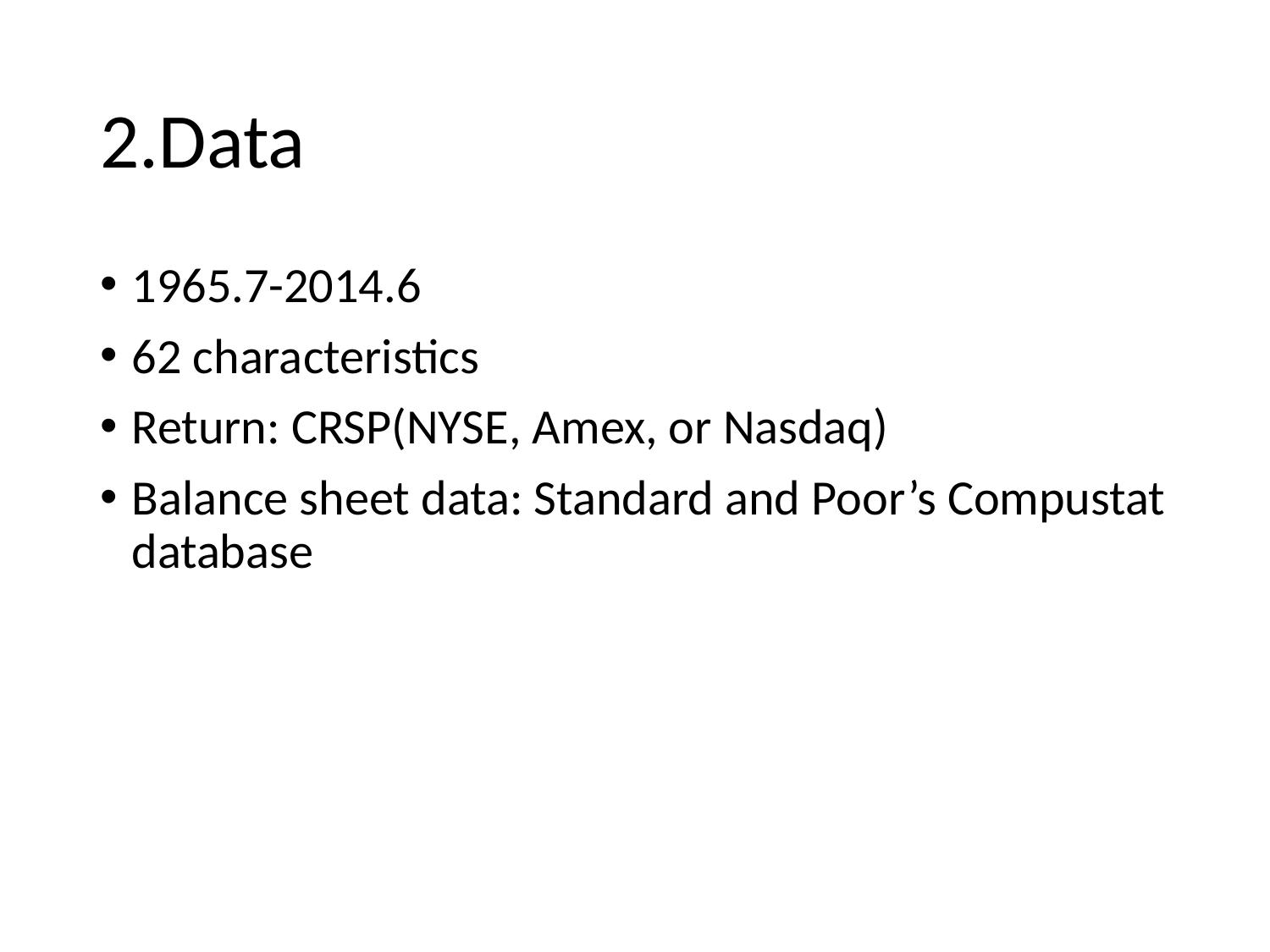

# 2.Data
1965.7-2014.6
62 characteristics
Return: CRSP(NYSE, Amex, or Nasdaq)
Balance sheet data: Standard and Poor’s Compustat database